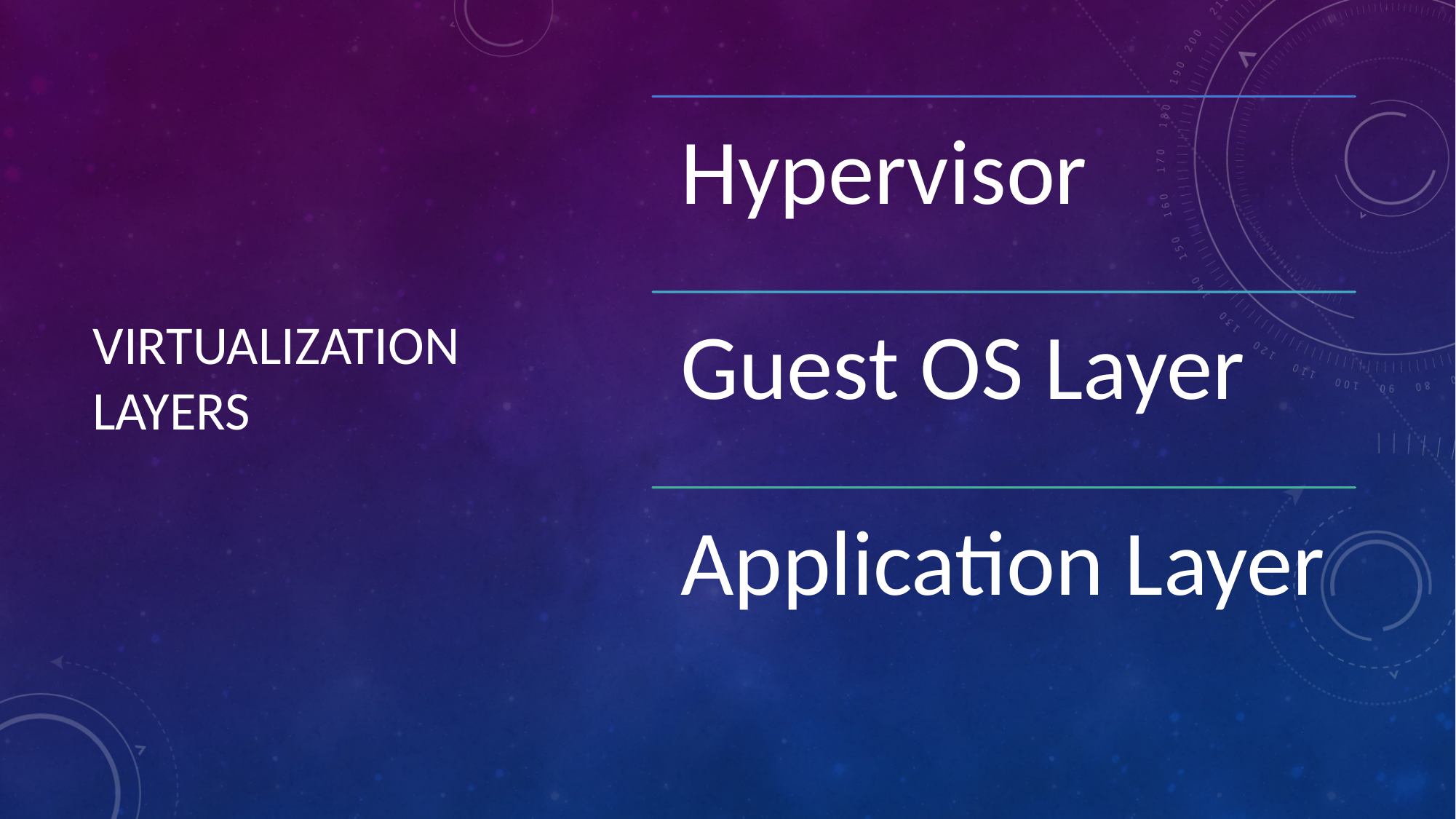

# Virtualization Layers
Hypervisor
Guest OS Layer
Application Layer